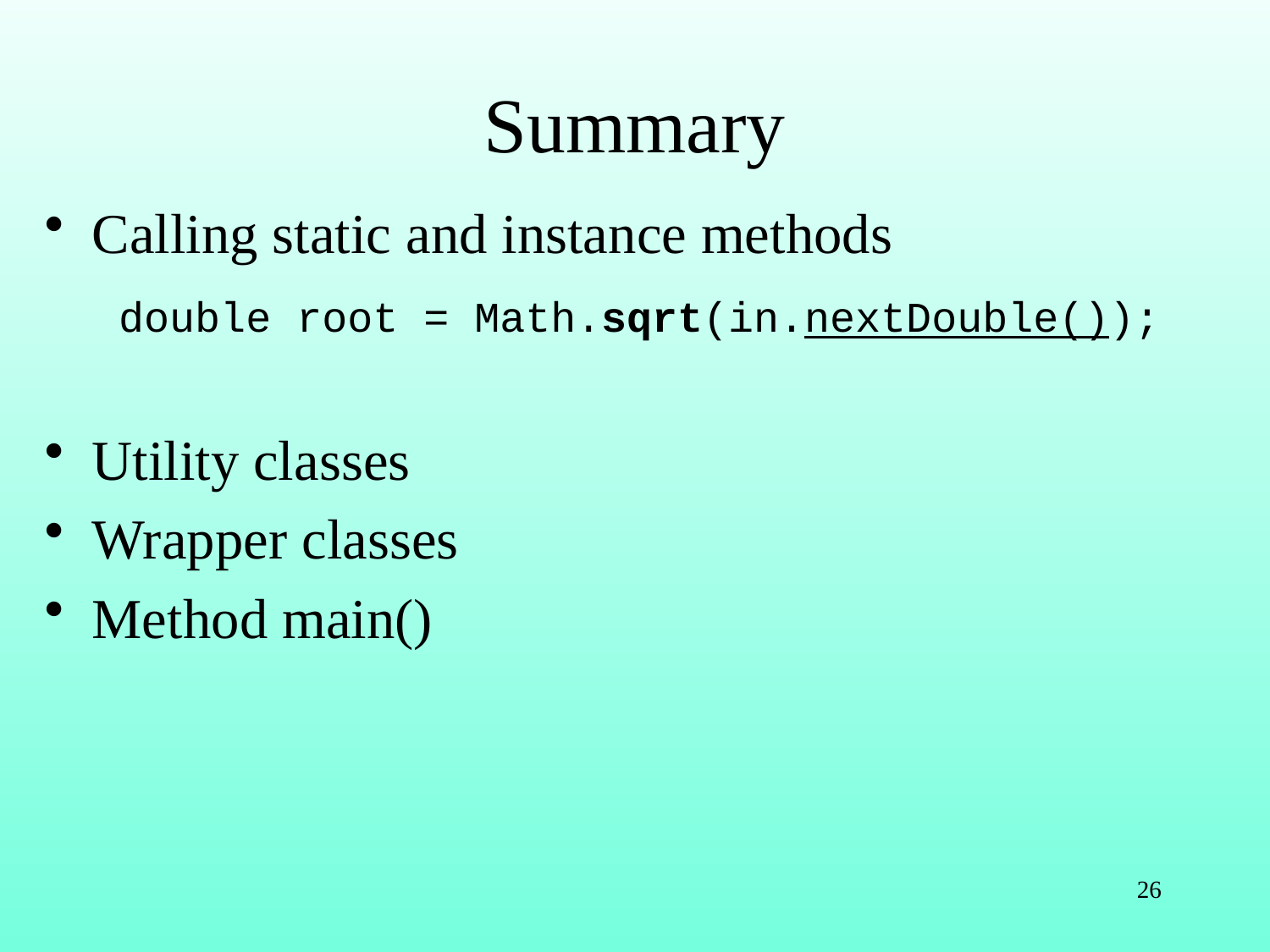

# Summary
Calling static and instance methods
      double root = Math.sqrt(in.nextDouble());

Utility classes
Wrapper classes
Method main()

26